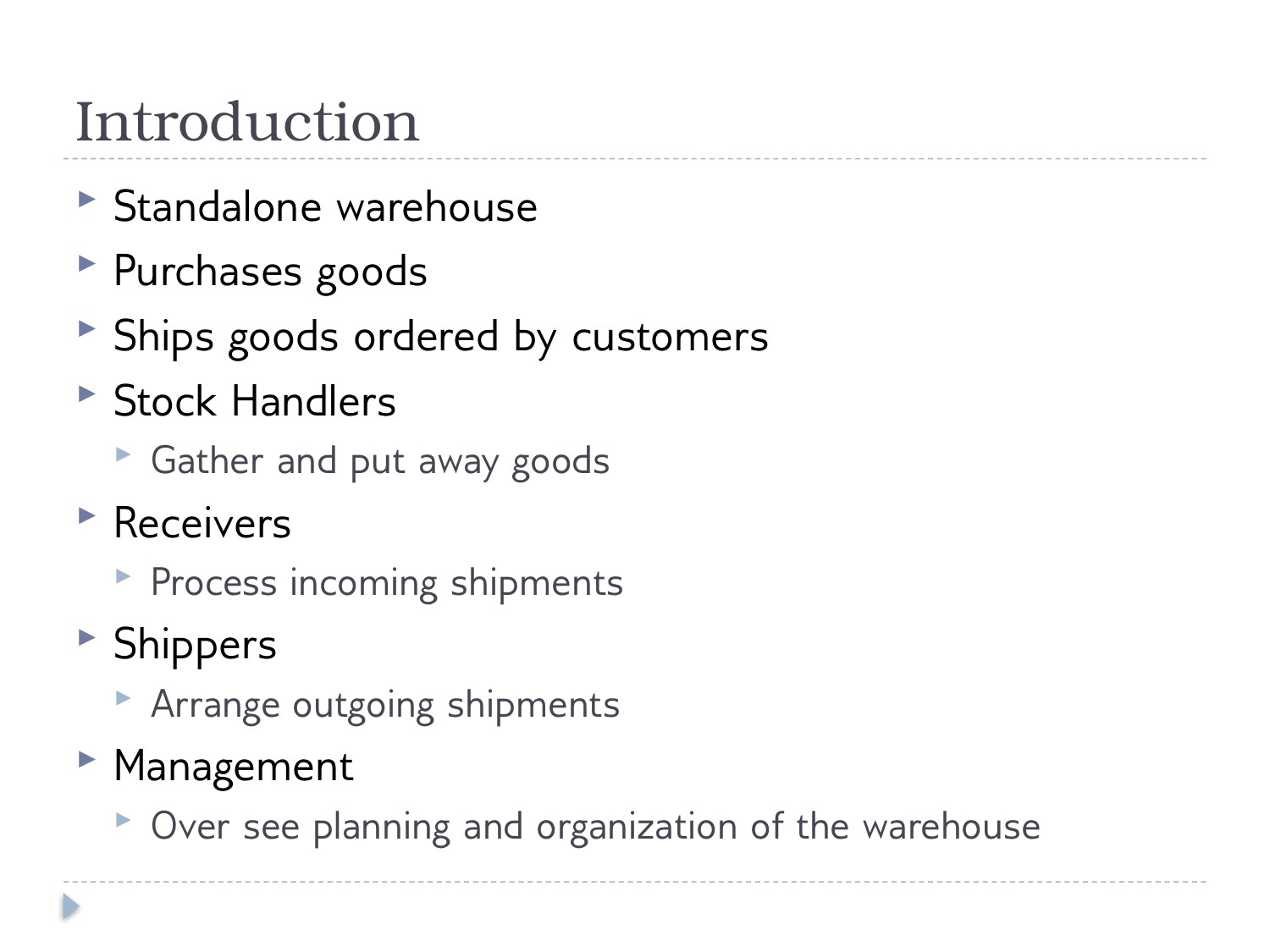

# Introduction
Standalone warehouse
Purchases goods
Ships goods ordered by customers
Stock Handlers
Gather and put away goods
Receivers
Process incoming shipments
Shippers
Arrange outgoing shipments
Management
Over see planning and organization of the warehouse